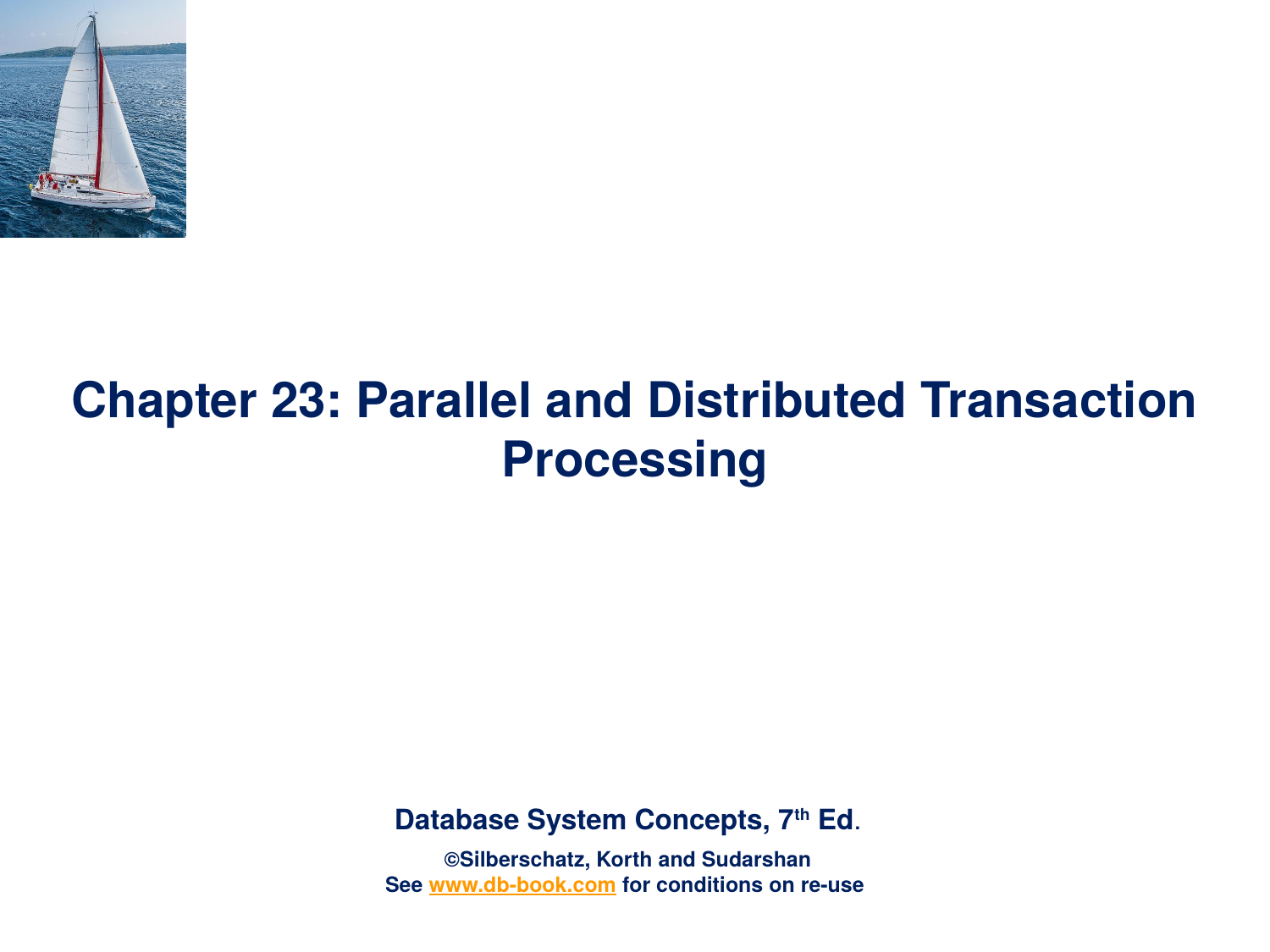

# Chapter 23: Parallel and Distributed Transaction Processing